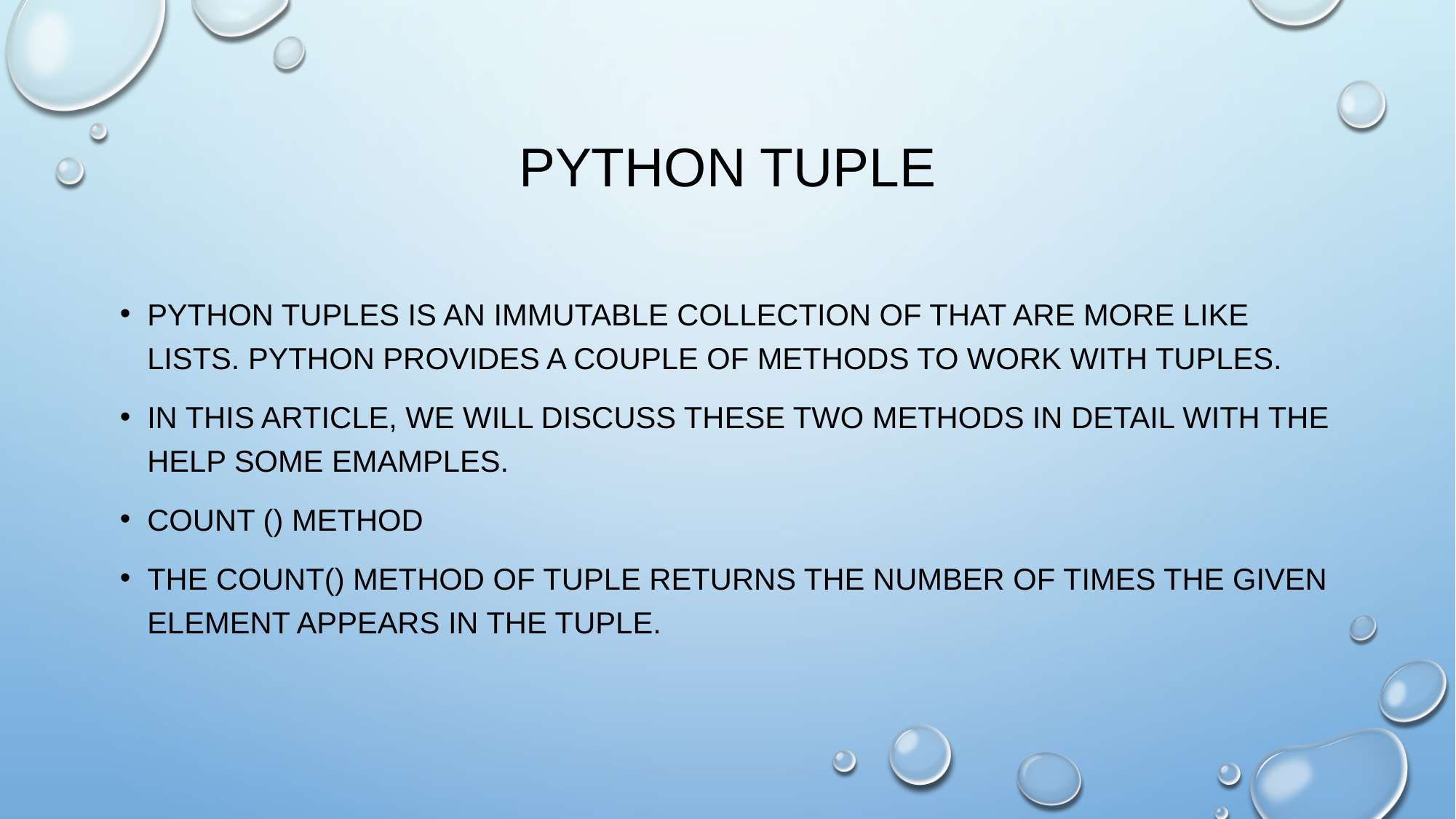

# Python tuple
Python tuples is an immutable collection of that are more like lists. Python provides a couple of methods to work with tuples.
In this article, we will discuss these two methods in detail with the help some emamples.
Count () method
The count() method of tuple returns the number of times the given element appears in the tuple.